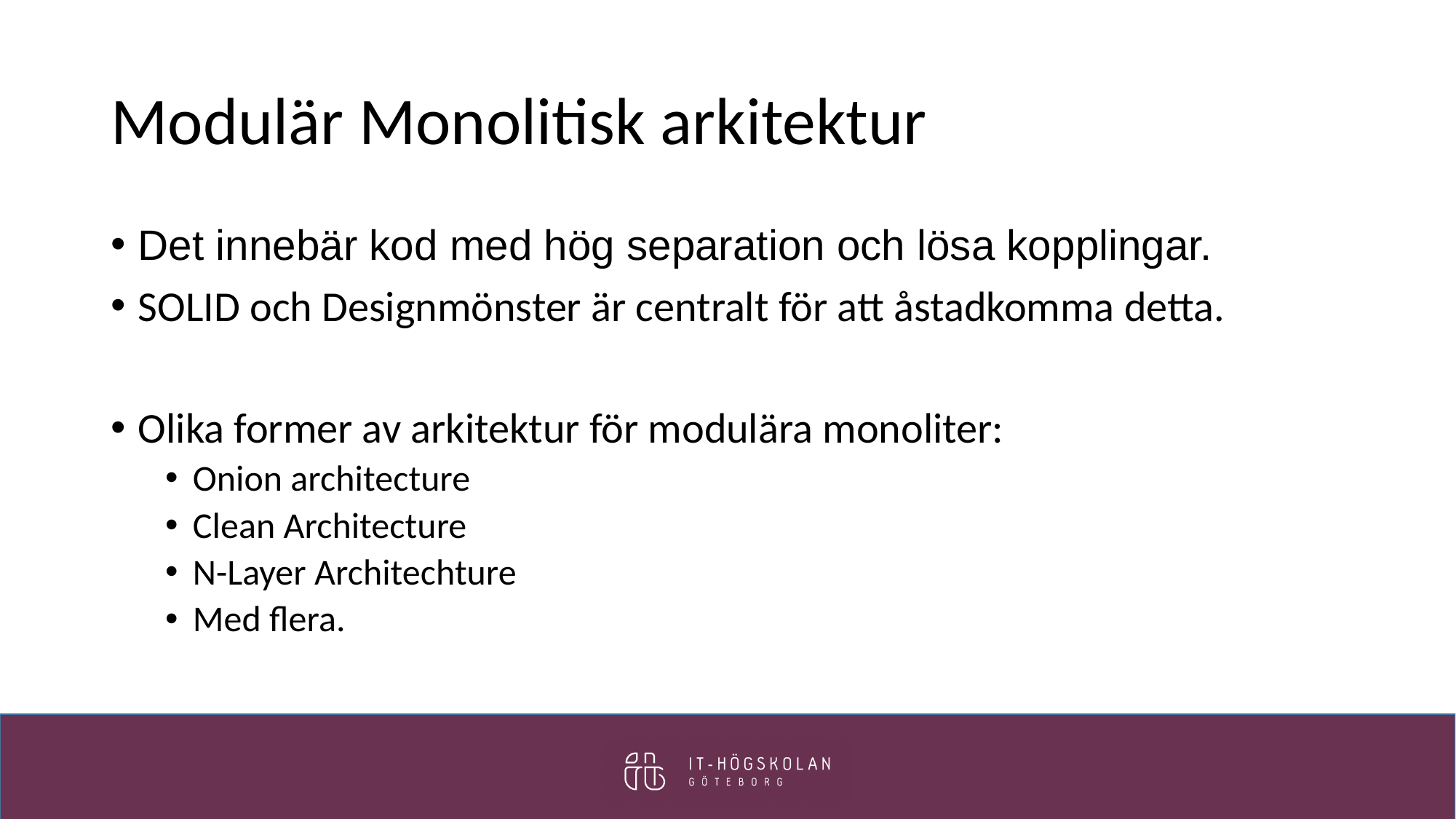

# Modulär Monolitisk arkitektur
Det innebär kod med hög separation och lösa kopplingar.
SOLID och Designmönster är centralt för att åstadkomma detta.

Olika former av arkitektur för modulära monoliter:
Onion architecture
Clean Architecture
N-Layer Architechture
Med flera.